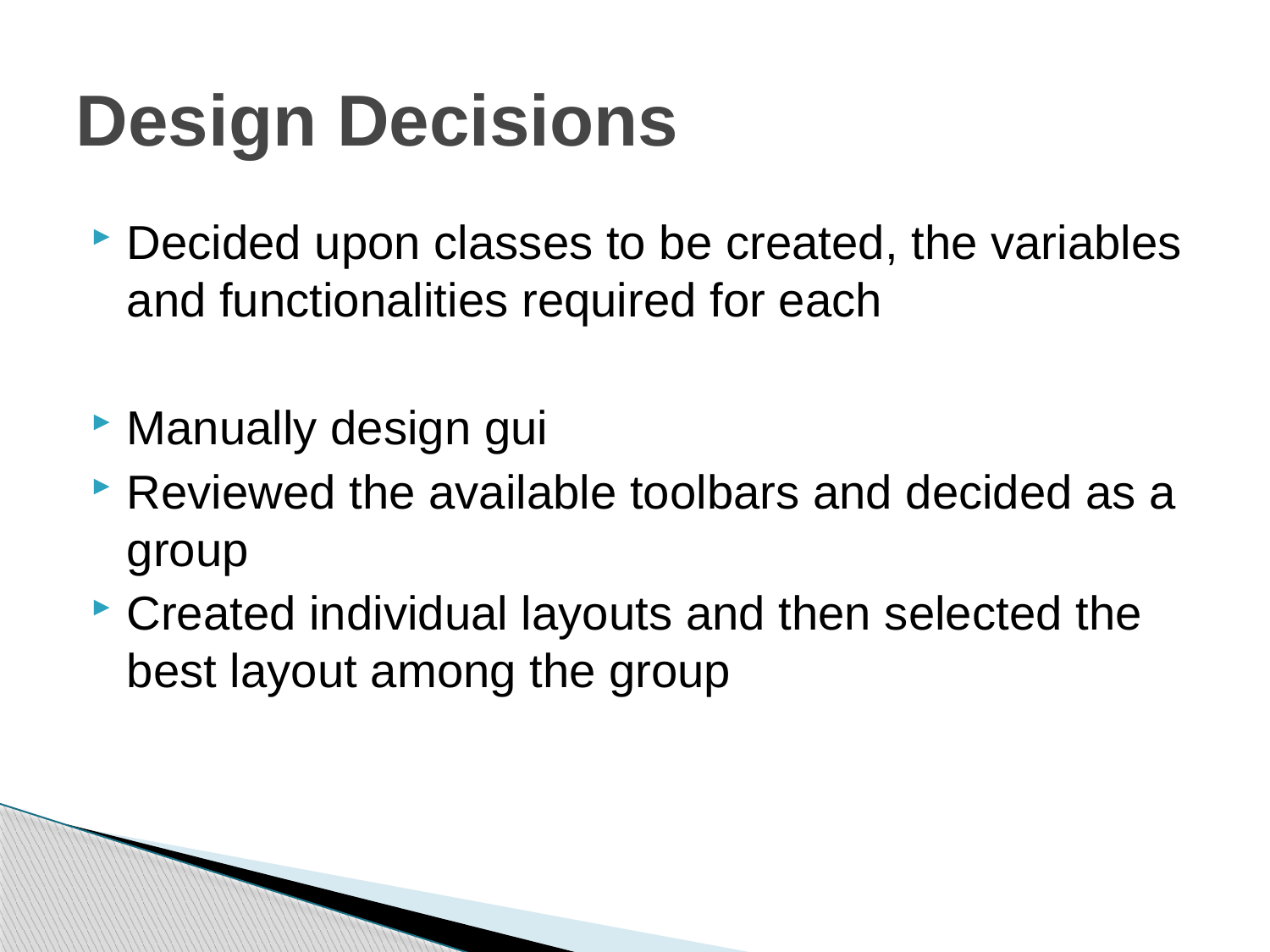

# Design Decisions
Decided upon classes to be created, the variables and functionalities required for each

Manually design gui
Reviewed the available toolbars and decided as a group
Created individual layouts and then selected the best layout among the group